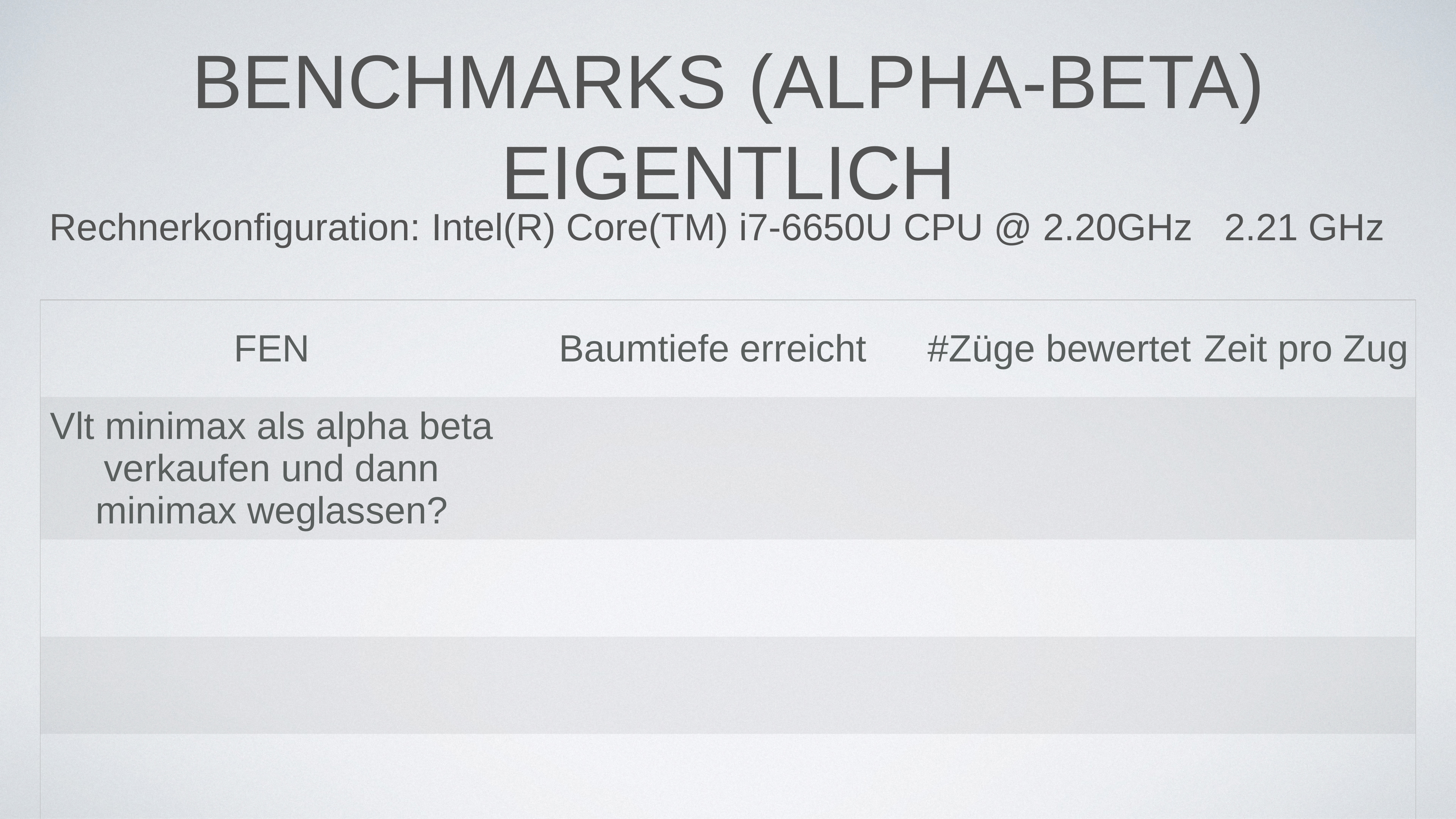

# Benchmarks (Alpha-Beta) eigentlich
Rechnerkonfiguration: Intel(R) Core(TM) i7-6650U CPU @ 2.20GHz   2.21 GHz
| FEN | Baumtiefe erreicht | #Züge bewertet | Zeit pro Zug |
| --- | --- | --- | --- |
| Vlt minimax als alpha beta verkaufen und dann minimax weglassen? |  |  |  |
|  |  |  |  |
|  |  |  |  |
|  |  |  |  |